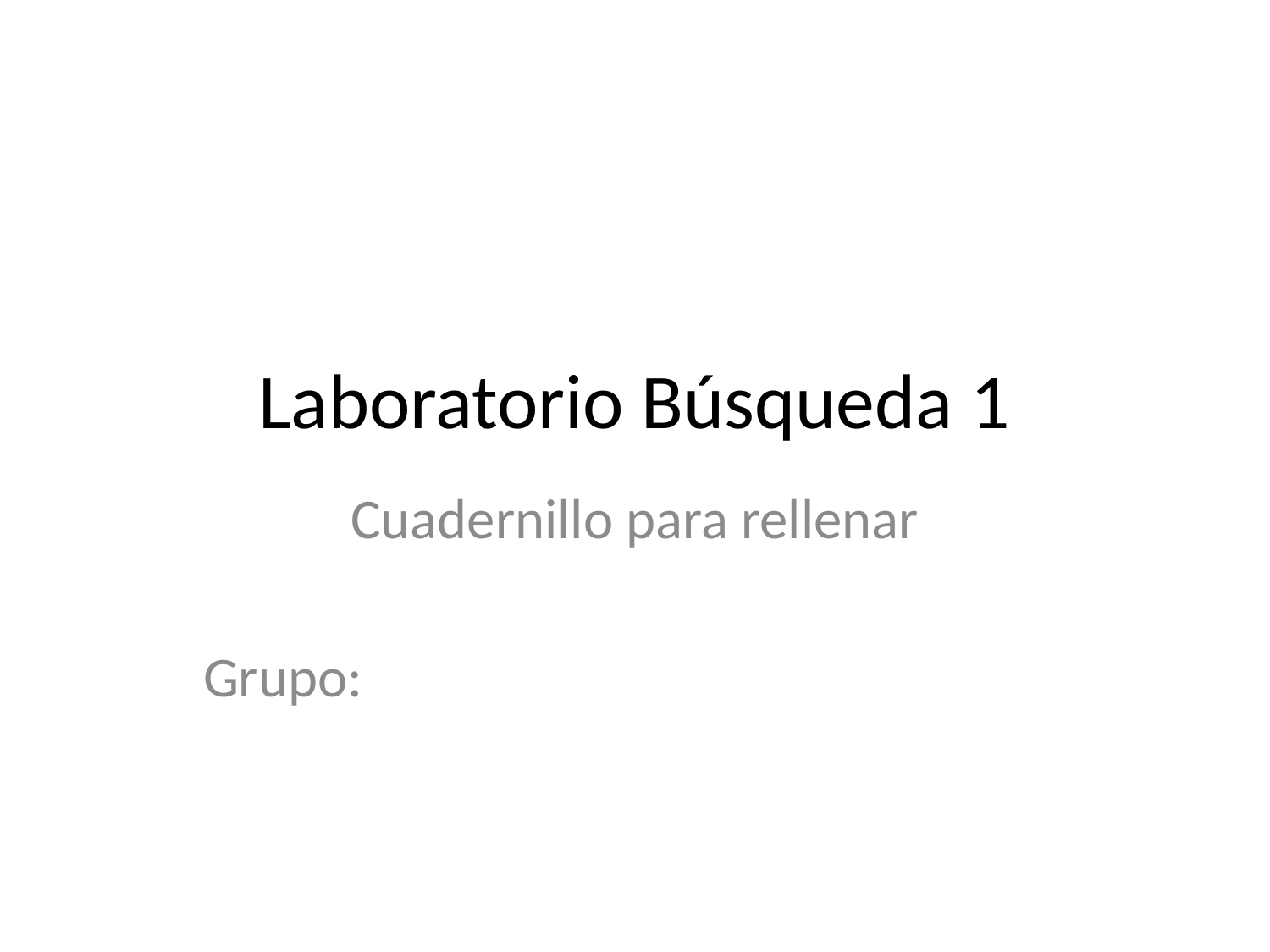

# Laboratorio Búsqueda 1
Cuadernillo para rellenar

Grupo: